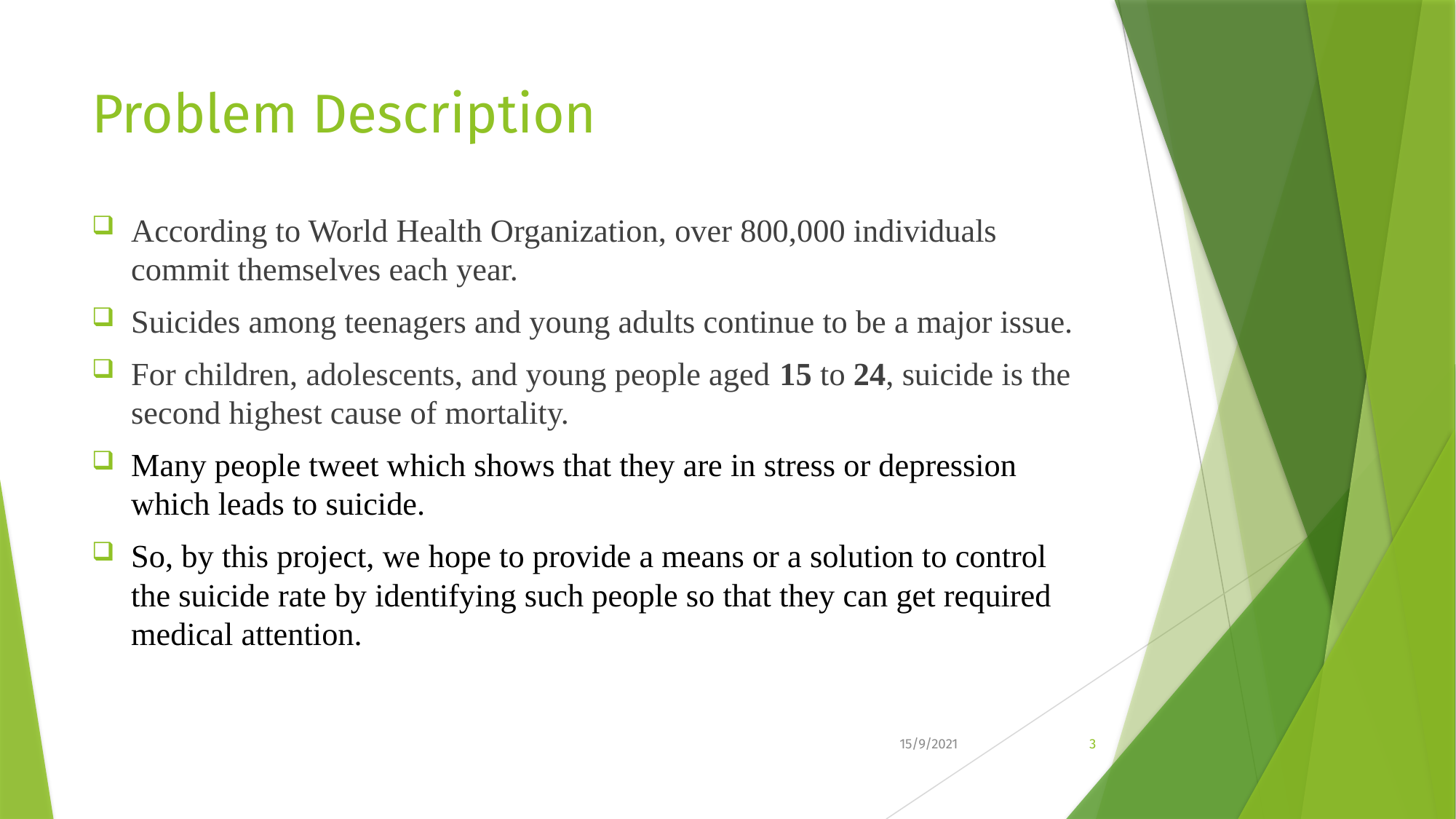

# Problem Description
According to World Health Organization, over 800,000 individuals commit themselves each year.
Suicides among teenagers and young adults continue to be a major issue.
For children, adolescents, and young people aged 15 to 24, suicide is the second highest cause of mortality.
Many people tweet which shows that they are in stress or depression which leads to suicide.
So, by this project, we hope to provide a means or a solution to control the suicide rate by identifying such people so that they can get required medical attention.

15/9/2021
3